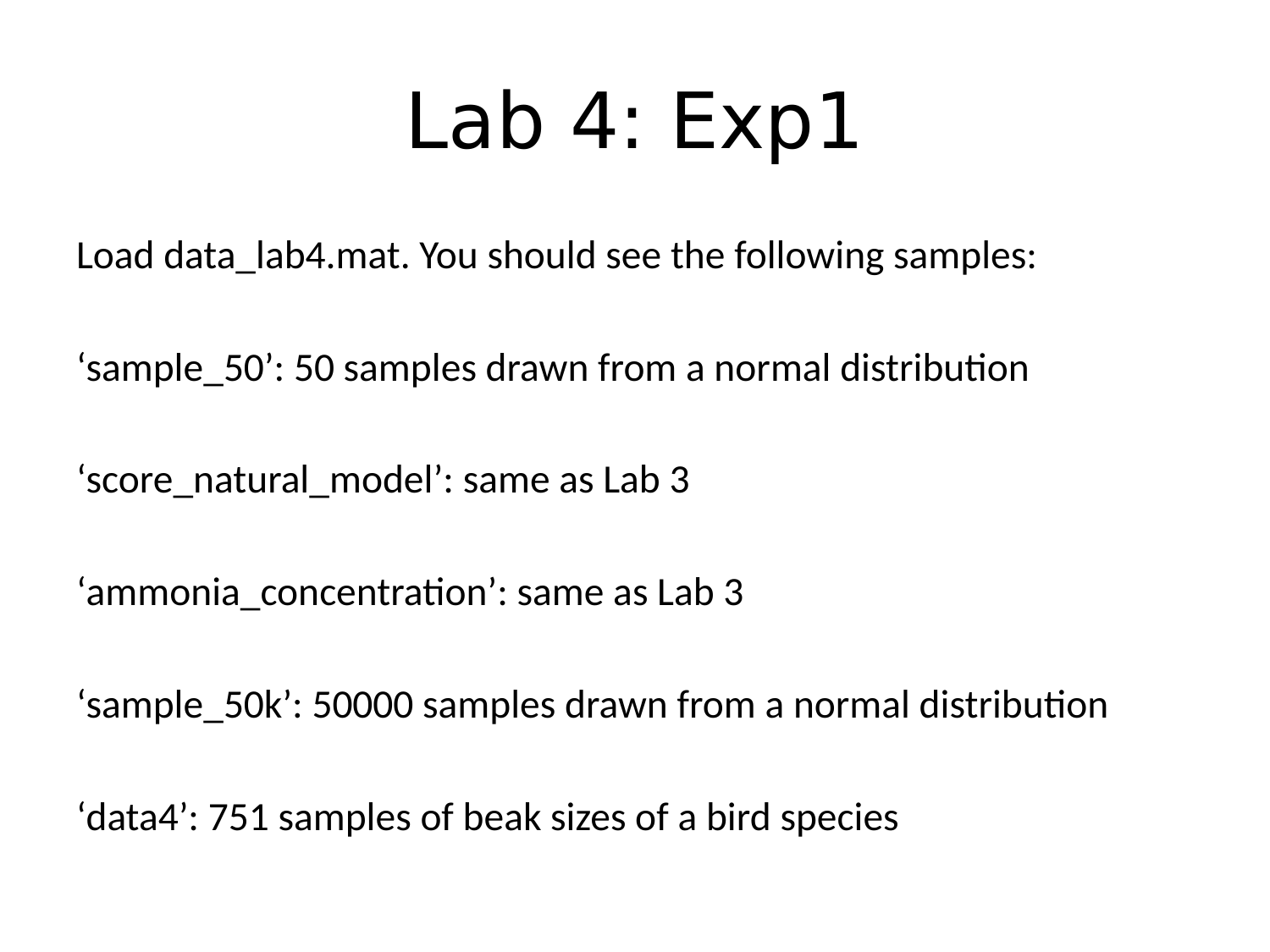

# Lab 4: Exp1
Load data_lab4.mat. You should see the following samples:

‘sample_50’: 50 samples drawn from a normal distribution

‘score_natural_model’: same as Lab 3

‘ammonia_concentration’: same as Lab 3

‘sample_50k’: 50000 samples drawn from a normal distribution

‘data4’: 751 samples of beak sizes of a bird species